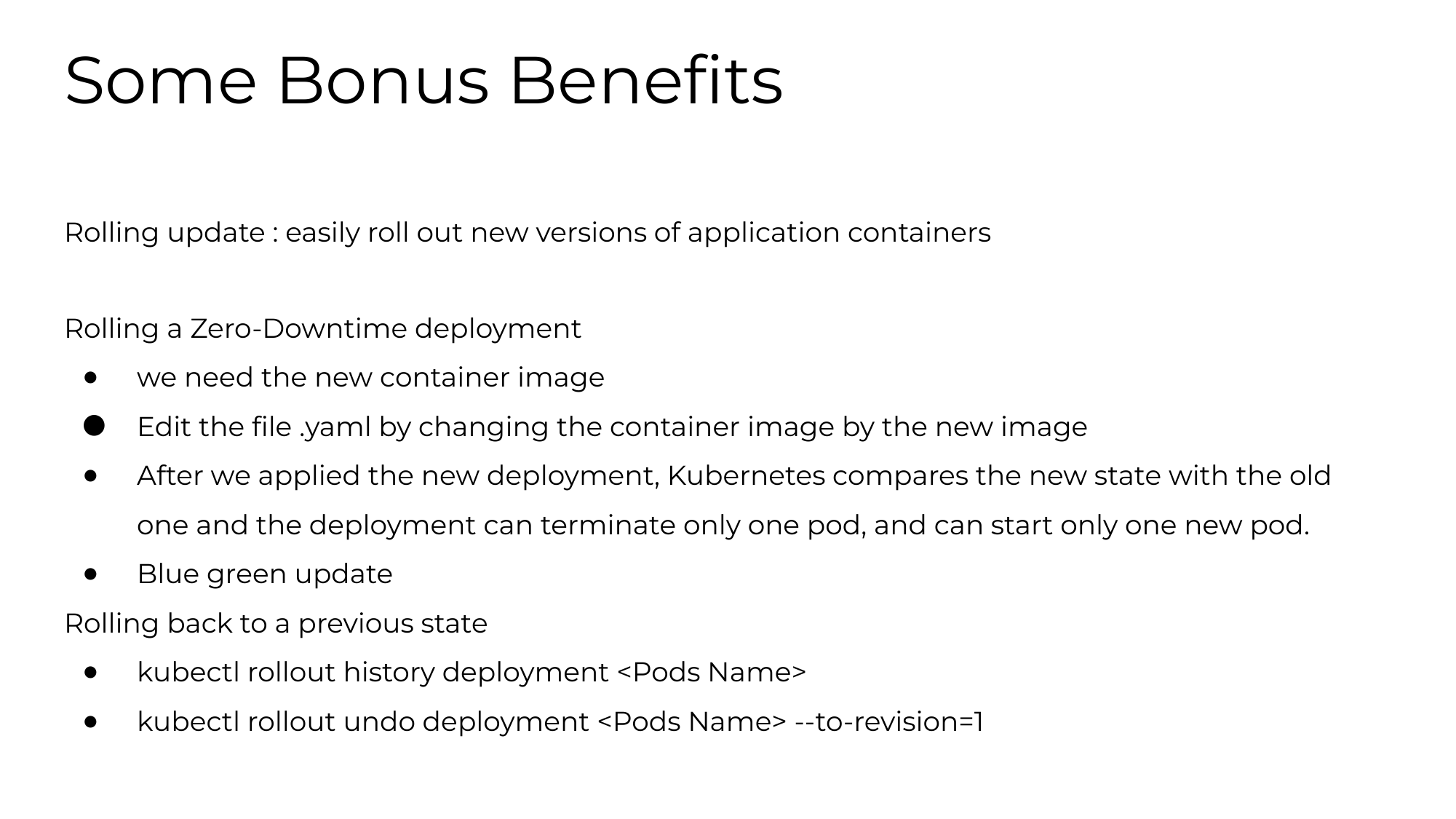

# Some Bonus Benefits
Rolling update : easily roll out new versions of application containers
Rolling a Zero-Downtime deployment
we need the new container image
Edit the file .yaml by changing the container image by the new image
After we applied the new deployment, Kubernetes compares the new state with the old one and the deployment can terminate only one pod, and can start only one new pod.
Blue green update
Rolling back to a previous state
kubectl rollout history deployment <Pods Name>
kubectl rollout undo deployment <Pods Name> --to-revision=1